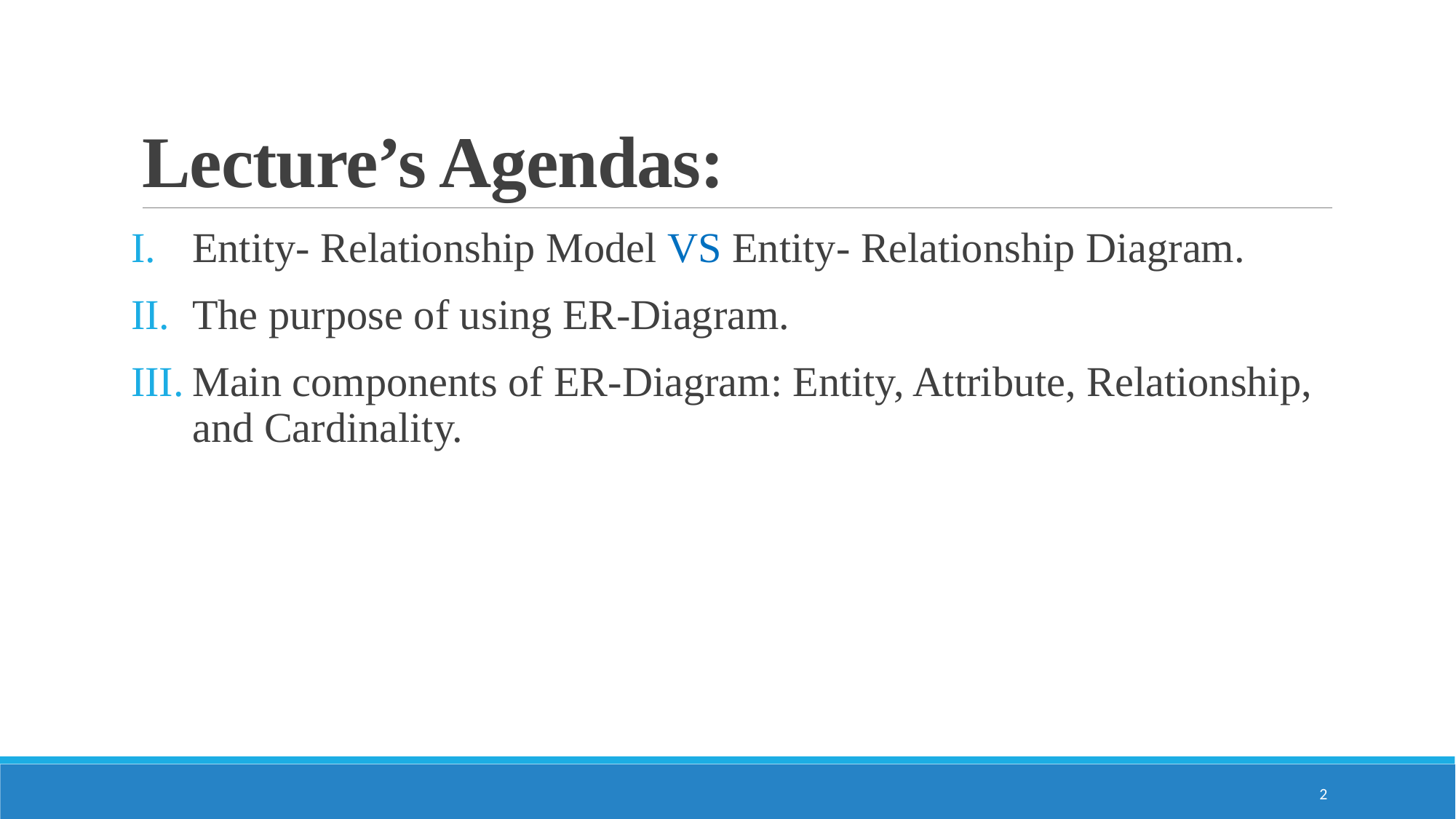

# Lecture’s Agendas:
Entity- Relationship Model VS Entity- Relationship Diagram.
The purpose of using ER-Diagram.
Main components of ER-Diagram: Entity, Attribute, Relationship, and Cardinality.

2